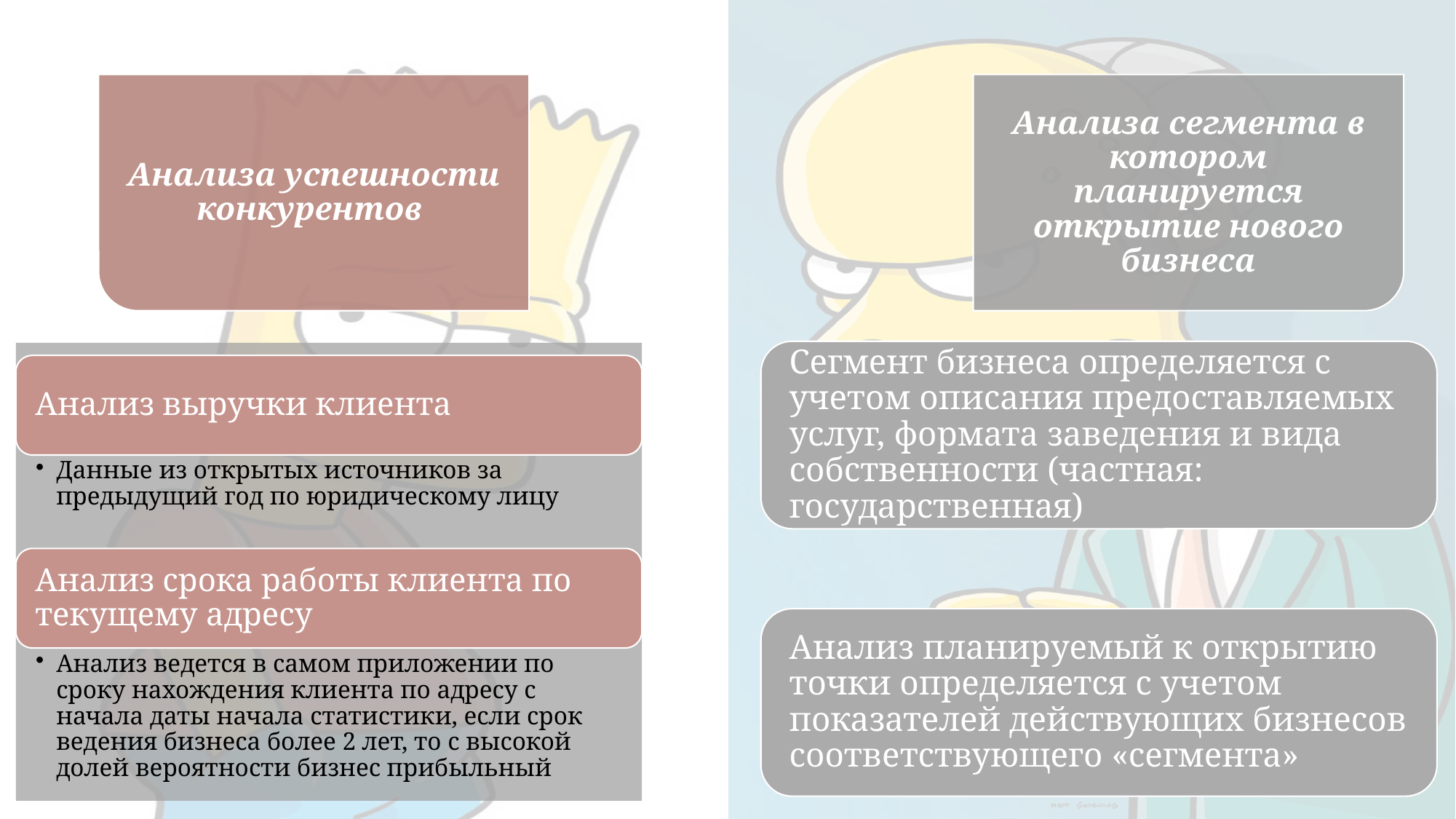

Анализа успешности конкурентов

Анализа сегмента в котором планируется открытие нового бизнеса
Сегмент бизнеса определяется с учетом описания предоставляемых услуг, формата заведения и вида собственности (частная: государственная)
Анализ планируемый к открытию точки определяется с учетом показателей действующих бизнесов соответствующего «сегмента»
Анализ выручки клиента
Данные из открытых источников за предыдущий год по юридическому лицу

Анализ срока работы клиента по текущему адресу
Анализ ведется в самом приложении по сроку нахождения клиента по адресу с начала даты начала статистики, если срок ведения бизнеса более 2 лет, то с высокой долей вероятности бизнес прибыльный